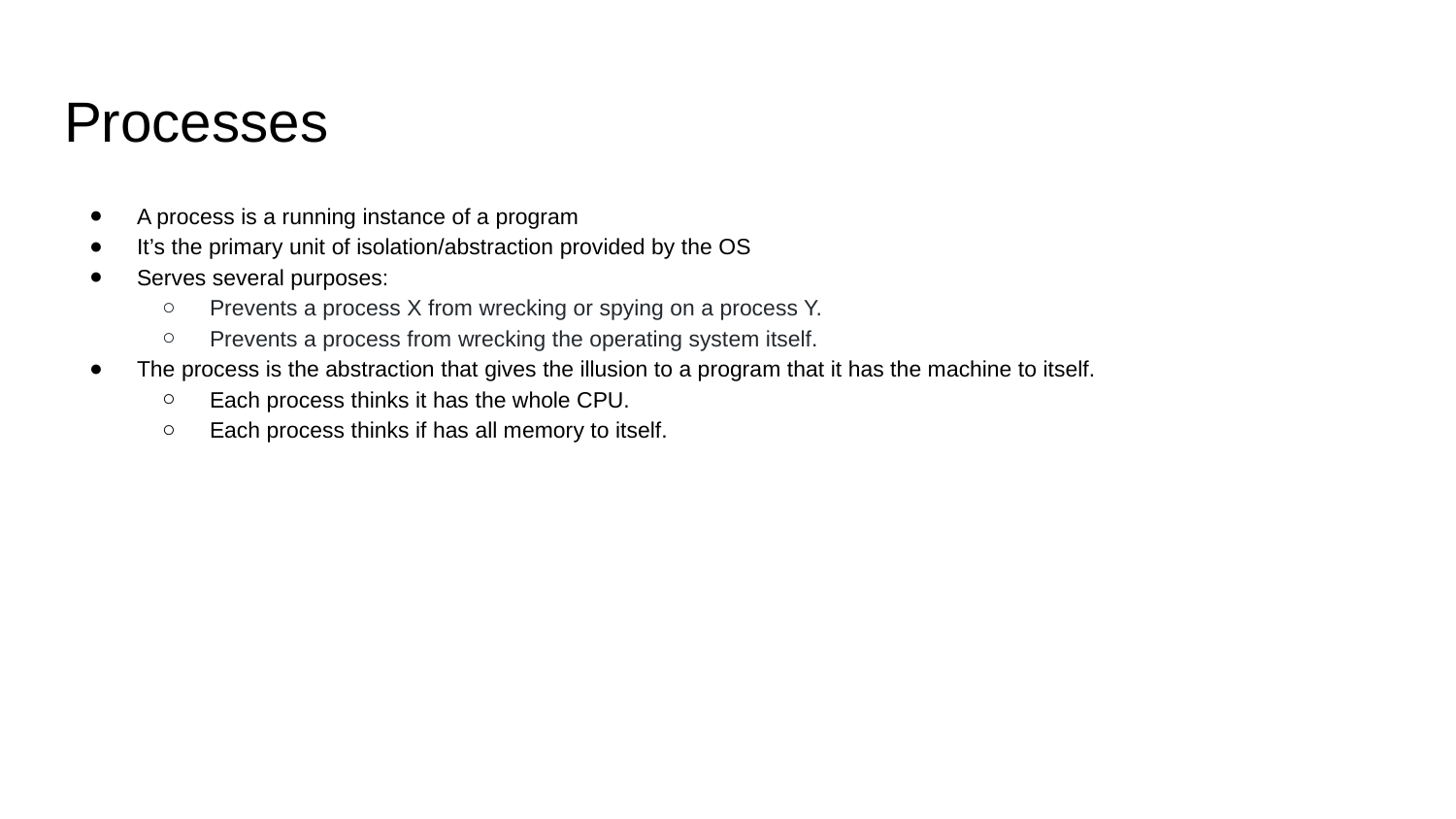

# Processes
A process is a running instance of a program
It’s the primary unit of isolation/abstraction provided by the OS
Serves several purposes:
Prevents a process X from wrecking or spying on a process Y.
Prevents a process from wrecking the operating system itself.
The process is the abstraction that gives the illusion to a program that it has the machine to itself.
Each process thinks it has the whole CPU.
Each process thinks if has all memory to itself.